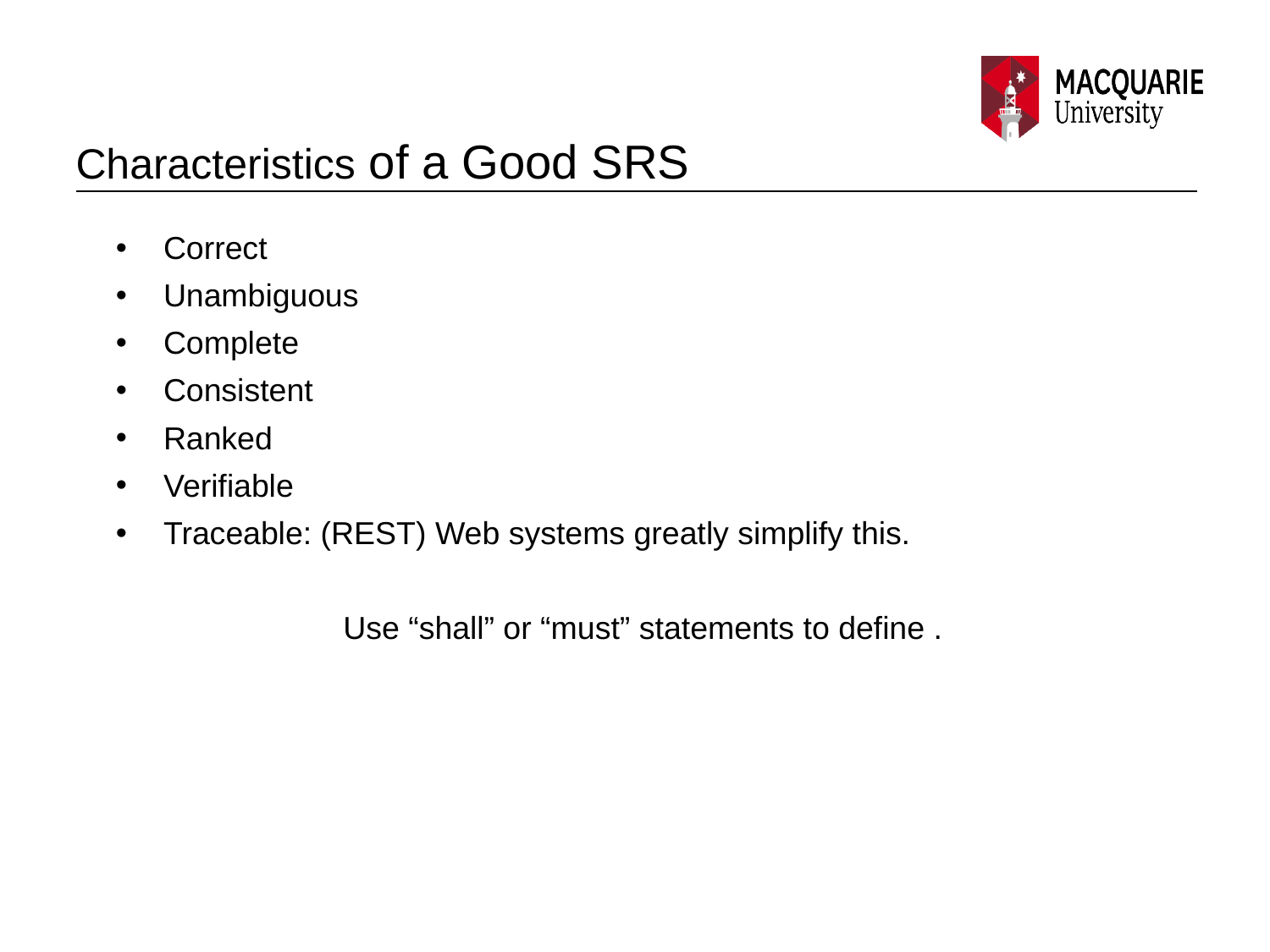

# Characteristics of a Good SRS
Correct
Unambiguous
Complete
Consistent
Ranked
Verifiable
Traceable: (REST) Web systems greatly simplify this.

Use “shall” or “must” statements to define .